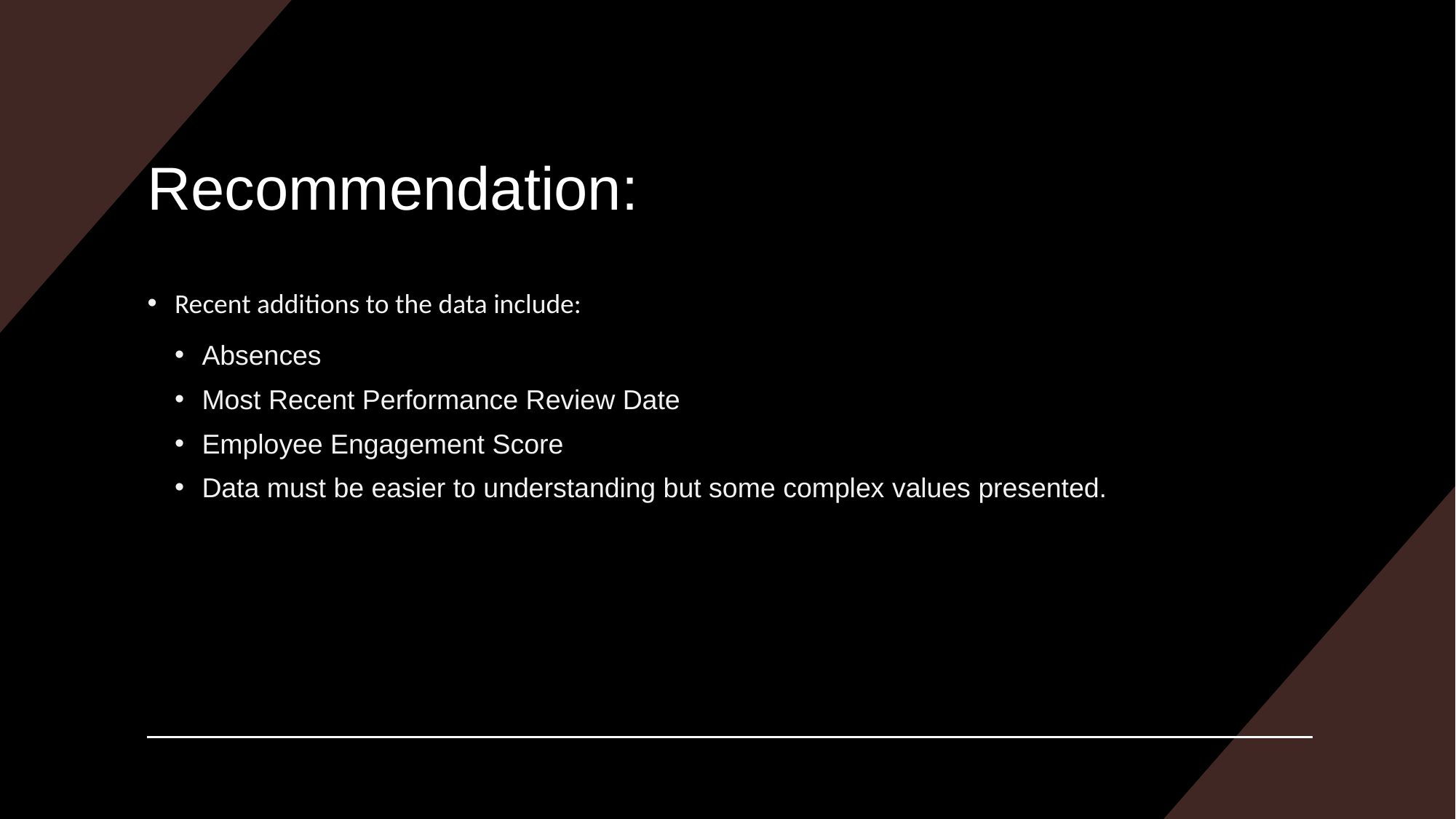

# Recommendation:
Recent additions to the data include:
Absences
Most Recent Performance Review Date
Employee Engagement Score
Data must be easier to understanding but some complex values presented.